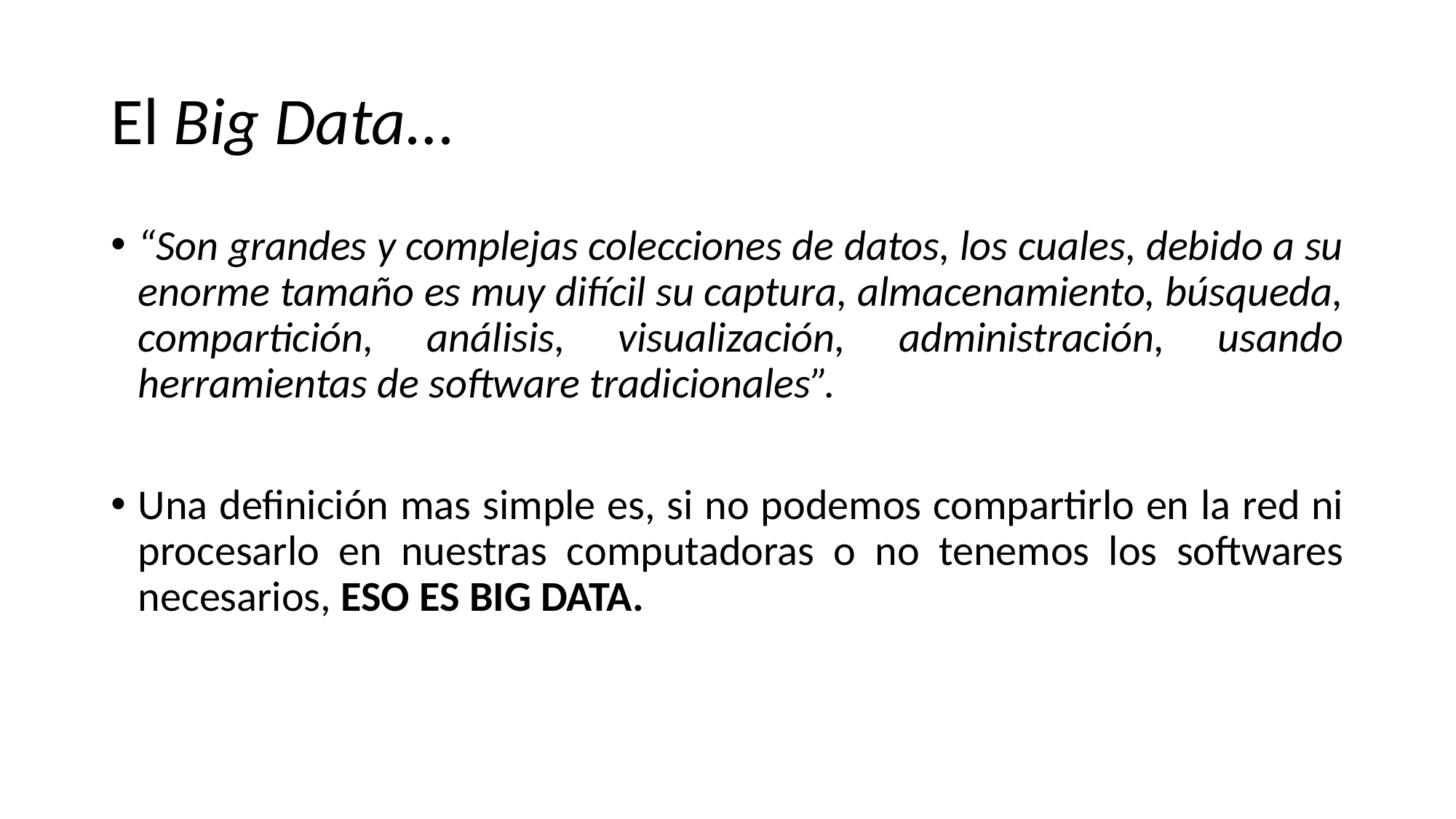

# El Big Data…
“Son grandes y complejas colecciones de datos, los cuales, debido a su enorme tamaño es muy difícil su captura, almacenamiento, búsqueda, compartición, análisis, visualización, administración, usando herramientas de software tradicionales”.

Una definición mas simple es, si no podemos compartirlo en la red ni procesarlo en nuestras computadoras o no tenemos los softwares necesarios, ESO ES BIG DATA.